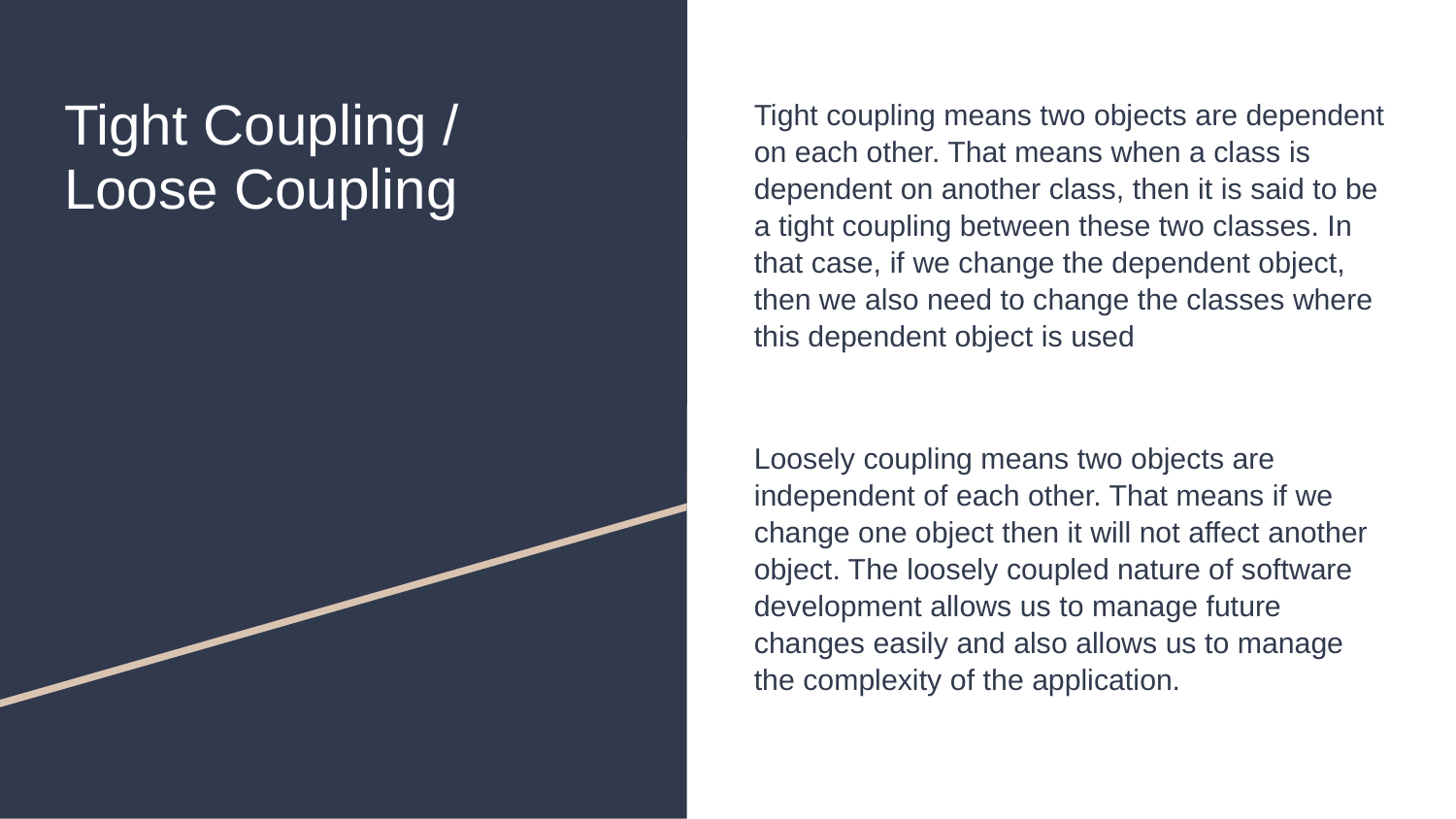

# Tight Coupling / Loose Coupling
Tight coupling means two objects are dependent on each other. That means when a class is dependent on another class, then it is said to be a tight coupling between these two classes. In that case, if we change the dependent object, then we also need to change the classes where this dependent object is used

Loosely coupling means two objects are independent of each other. That means if we change one object then it will not affect another object. The loosely coupled nature of software development allows us to manage future changes easily and also allows us to manage the complexity of the application.